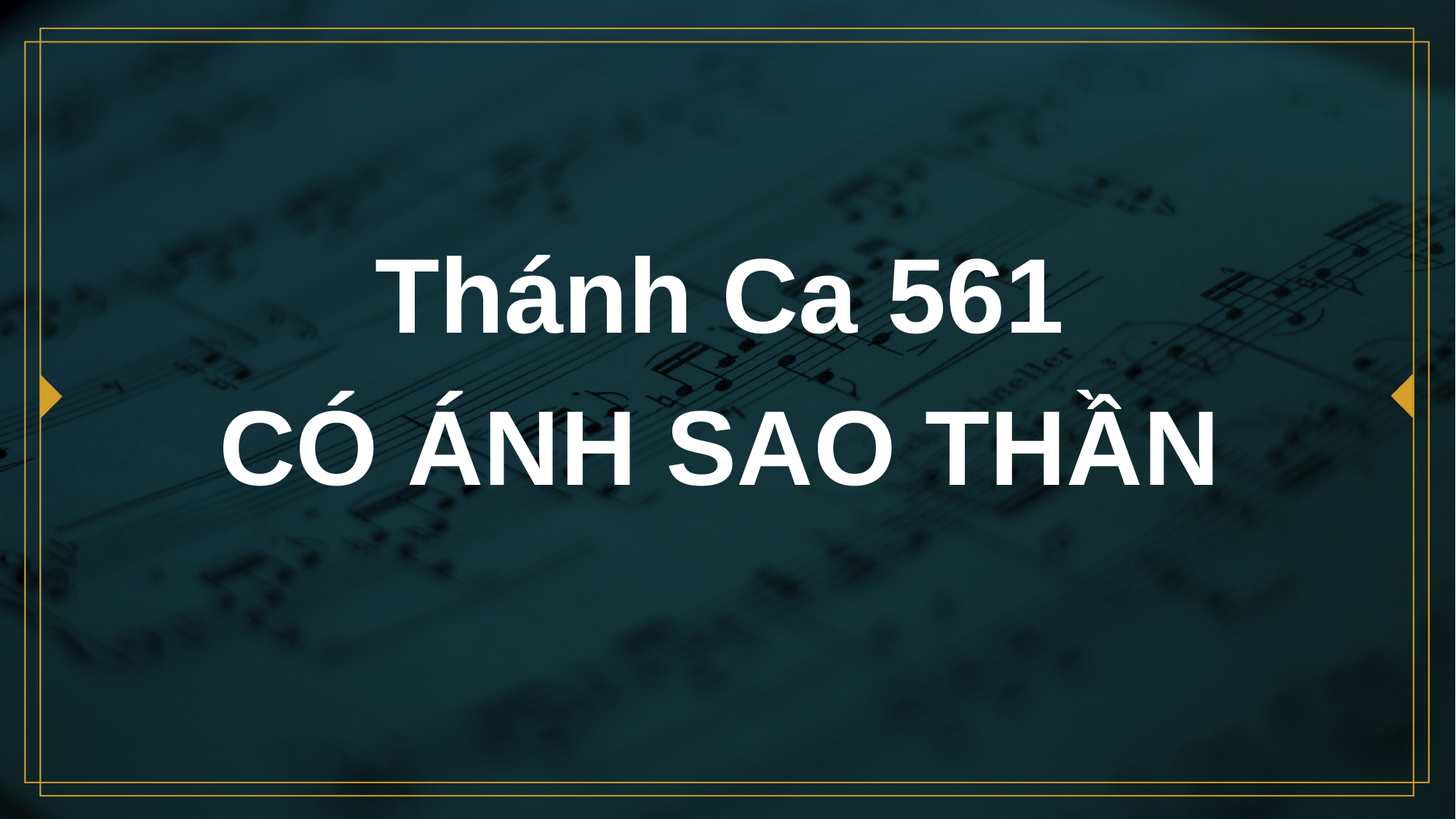

# Thánh Ca 561 CÓ ÁNH SAO THẦN